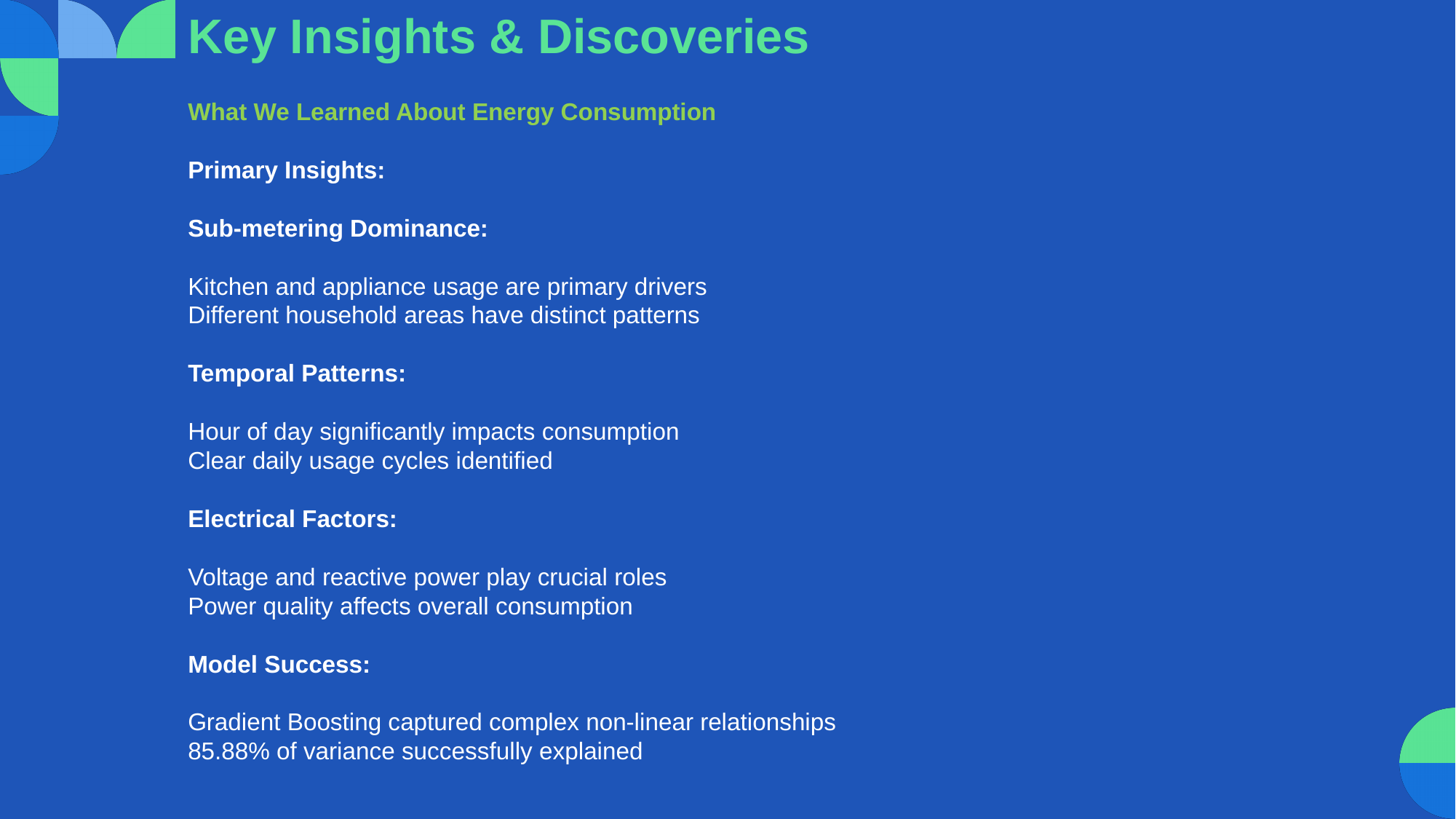

Key Insights & Discoveries

What We Learned About Energy Consumption

Primary Insights:

Sub-metering Dominance:

Kitchen and appliance usage are primary drivers
Different household areas have distinct patterns

Temporal Patterns:

Hour of day significantly impacts consumption
Clear daily usage cycles identified

Electrical Factors:

Voltage and reactive power play crucial roles
Power quality affects overall consumption

Model Success:

Gradient Boosting captured complex non-linear relationships
85.88% of variance successfully explained